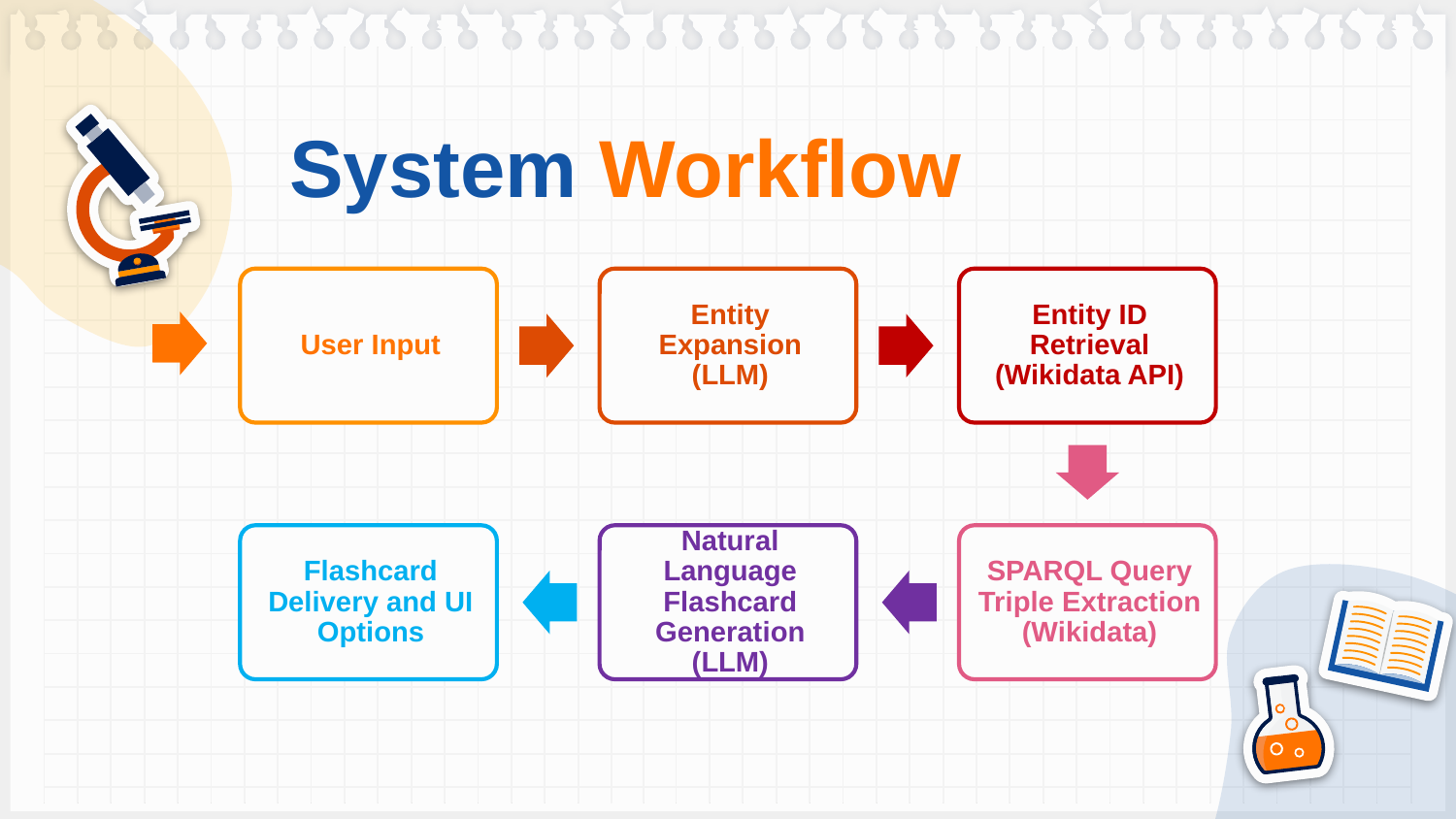

System Workflow
User Input

Entity Expansion (LLM)

Entity ID Retrieval (Wikidata API)

SPARQL Query Triple Extraction (Wikidata)

Natural Language Flashcard Generation (LLM)

Flashcard Delivery and UI Options